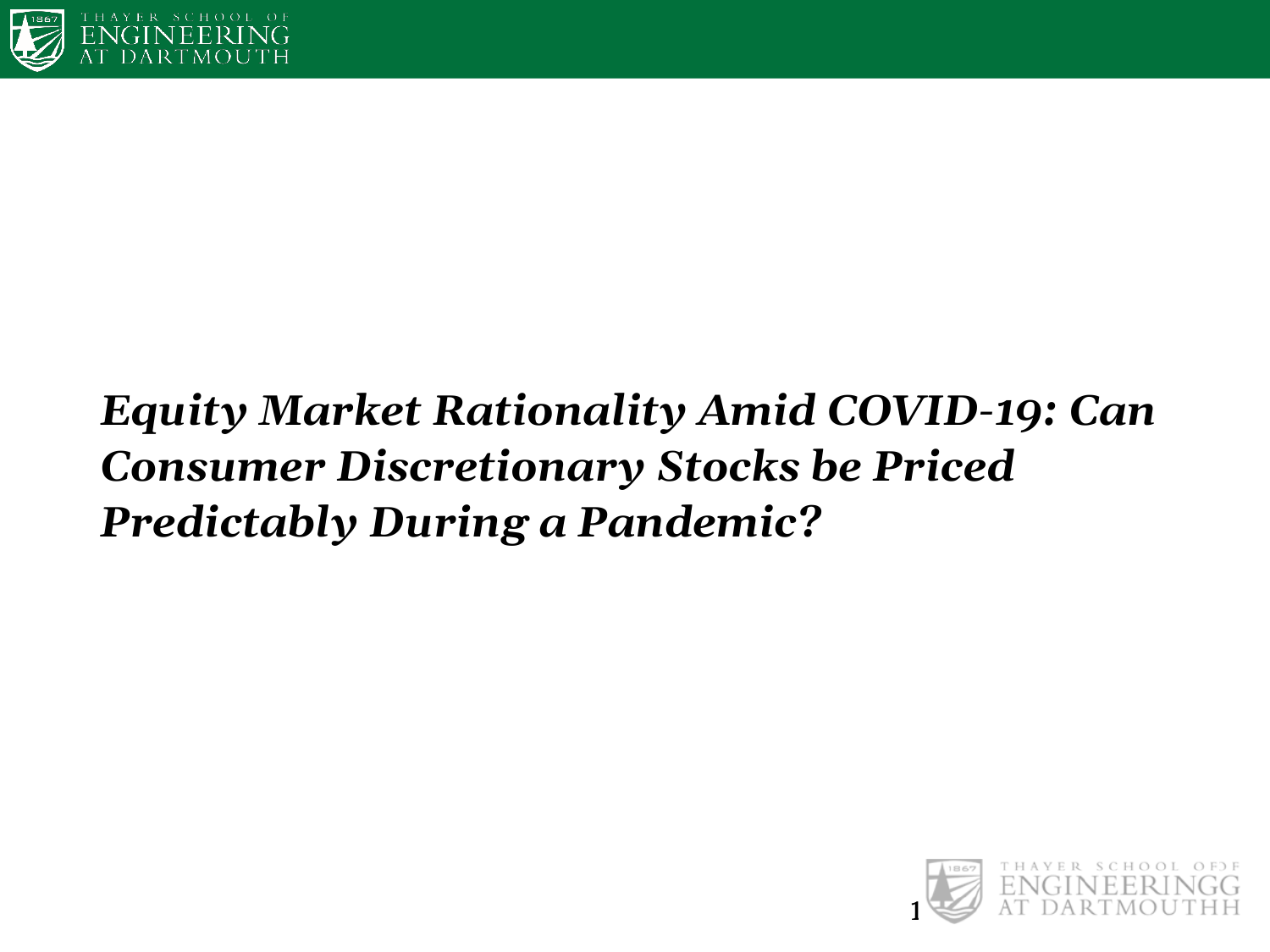

Equity Market Rationality Amid COVID-19: Can Consumer Discretionary Stocks be Priced Predictably During a Pandemic?
1